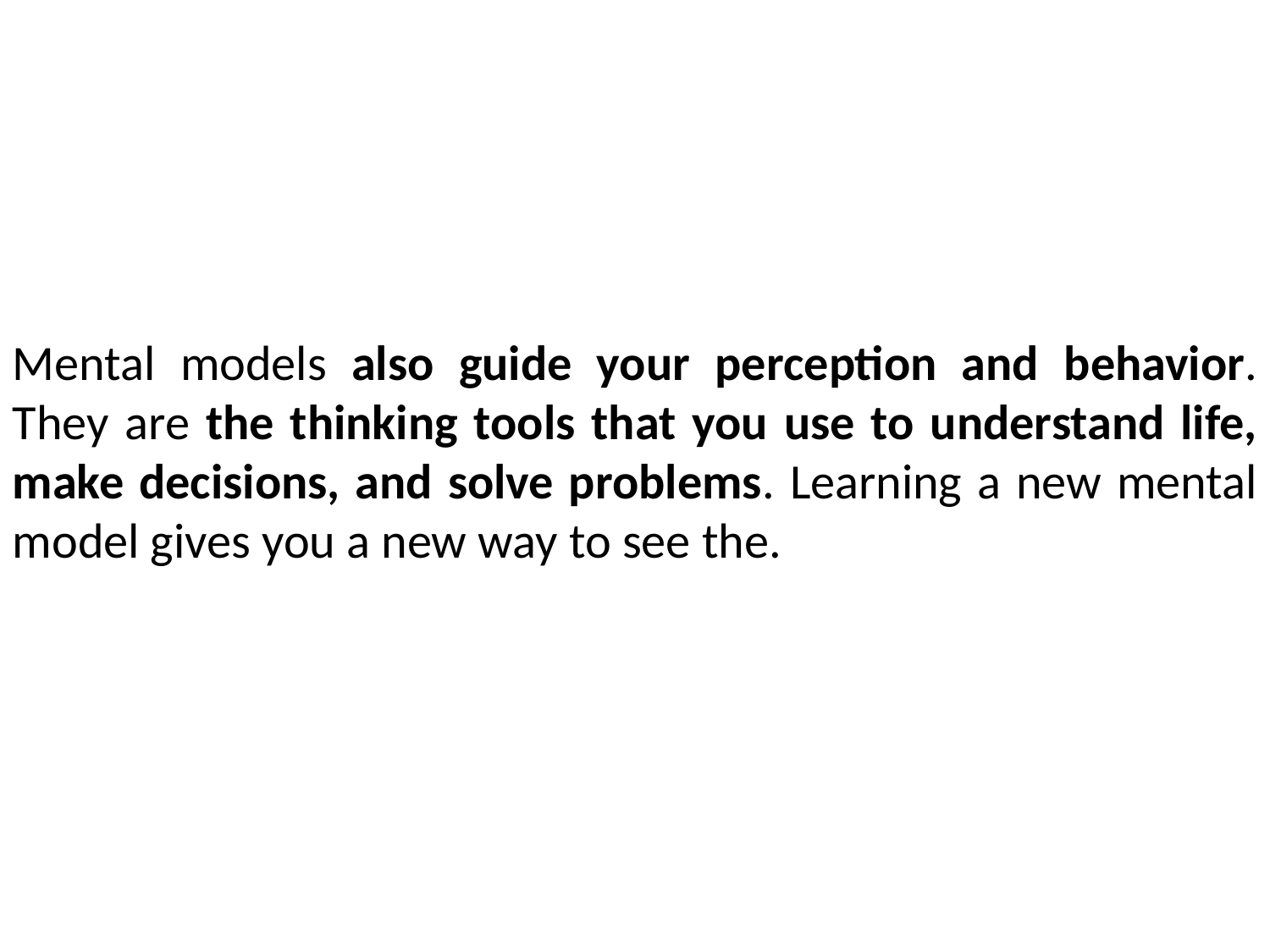

Mental models also guide your perception and behavior. They are the thinking tools that you use to understand life, make decisions, and solve problems. Learning a new mental model gives you a new way to see the.